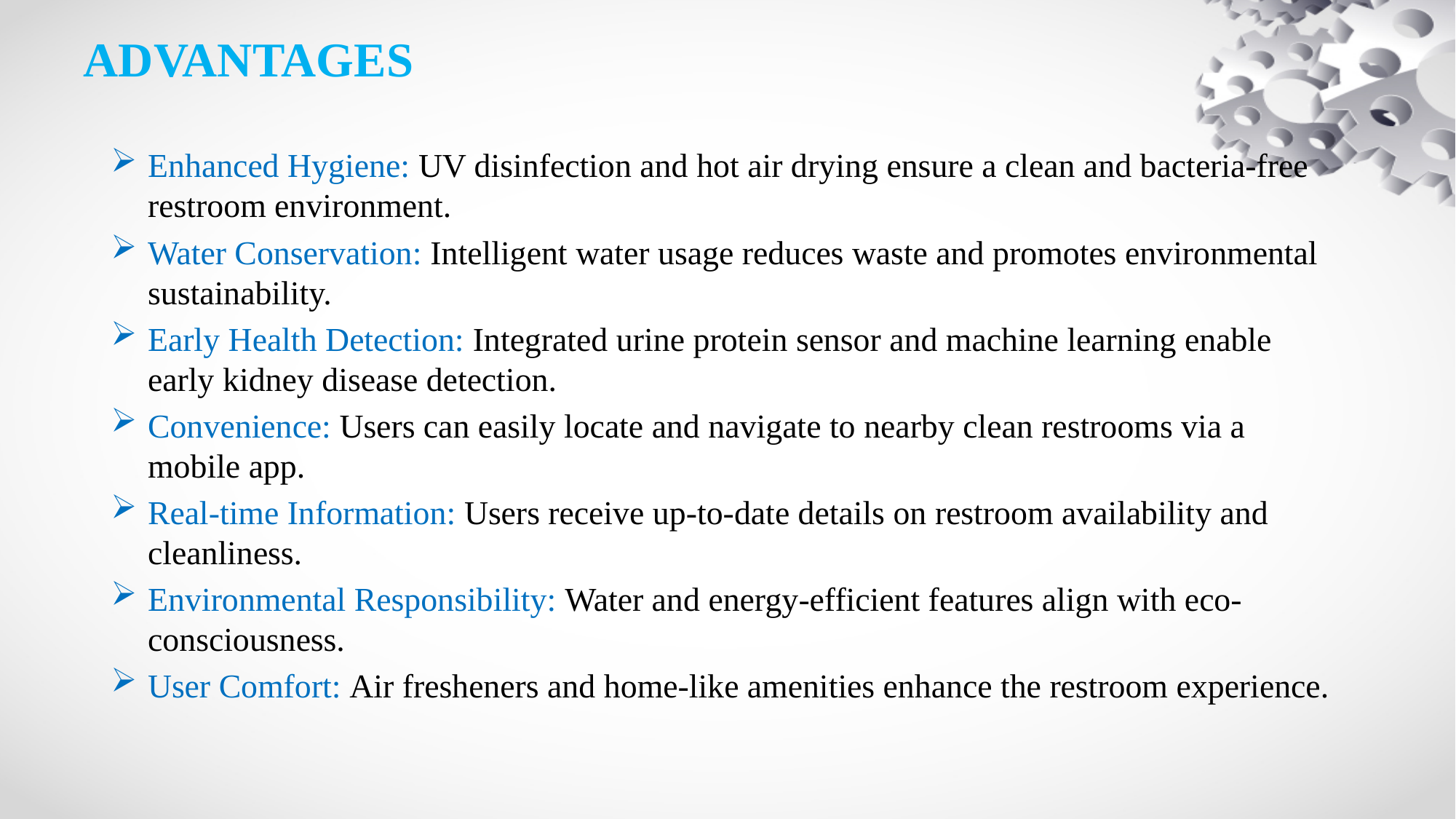

# ADVANTAGES
Enhanced Hygiene: UV disinfection and hot air drying ensure a clean and bacteria-free restroom environment.
Water Conservation: Intelligent water usage reduces waste and promotes environmental sustainability.
Early Health Detection: Integrated urine protein sensor and machine learning enable early kidney disease detection.
Convenience: Users can easily locate and navigate to nearby clean restrooms via a mobile app.
Real-time Information: Users receive up-to-date details on restroom availability and cleanliness.
Environmental Responsibility: Water and energy-efficient features align with eco-consciousness.
User Comfort: Air fresheners and home-like amenities enhance the restroom experience.